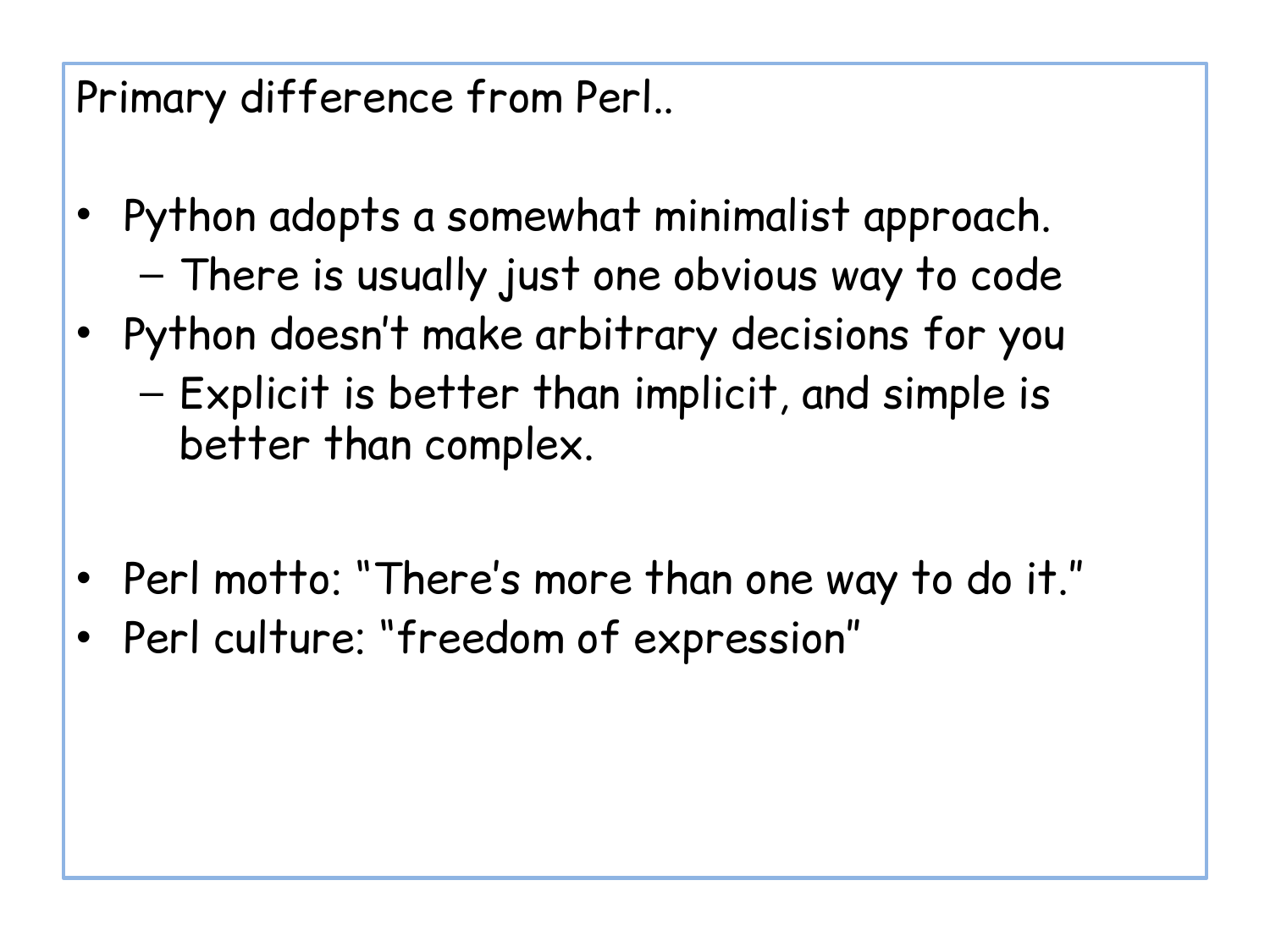

Primary difference from Perl..

Python adopts a somewhat minimalist approach.
There is usually just one obvious way to code
Python doesn’t make arbitrary decisions for you
Explicit is better than implicit, and simple is better than complex.

Perl motto: “There’s more than one way to do it.”
Perl culture: “freedom of expression”